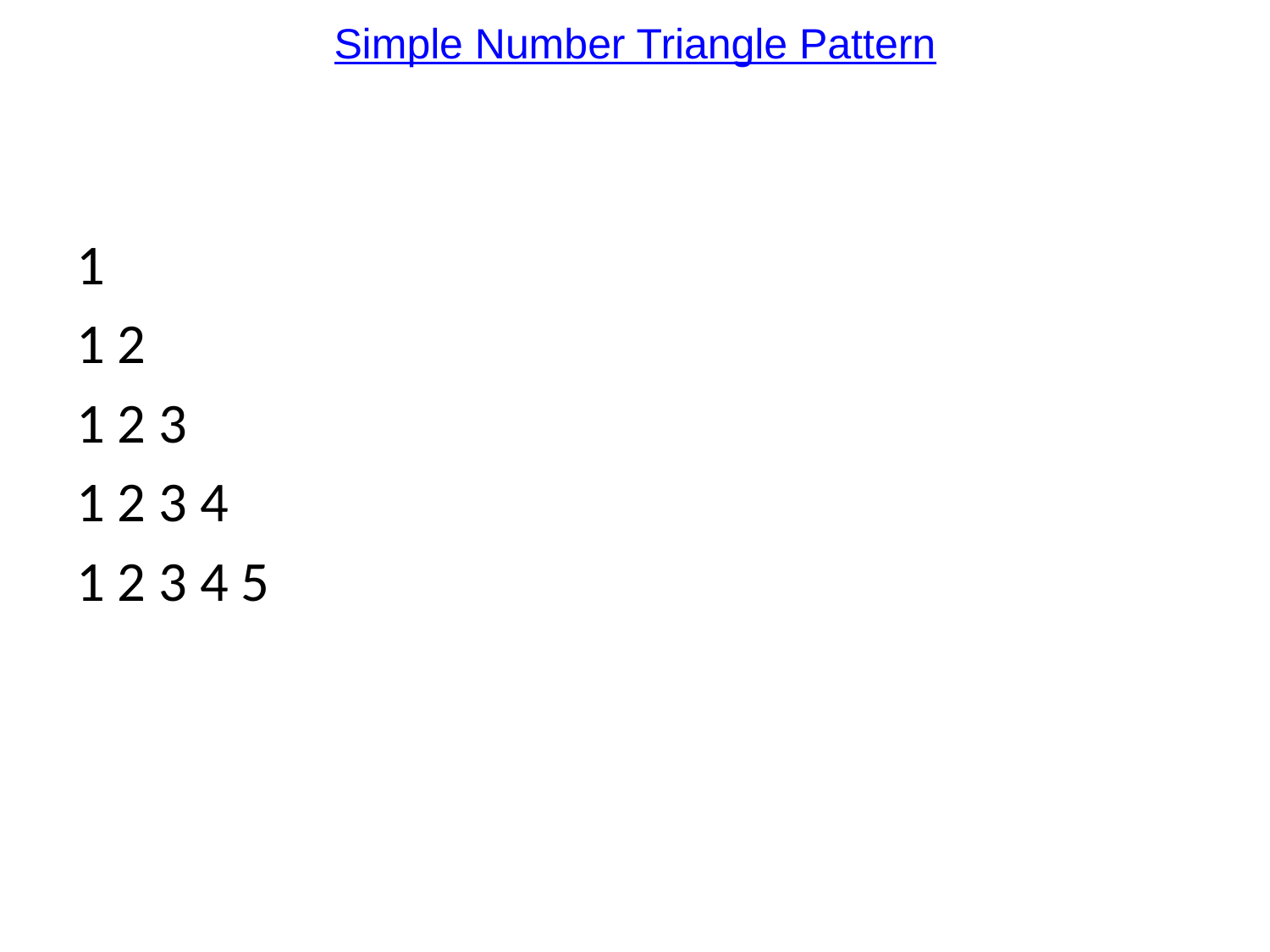

# Simple Number Triangle Pattern
1
1 2
1 2 3
1 2 3 4
1 2 3 4 5